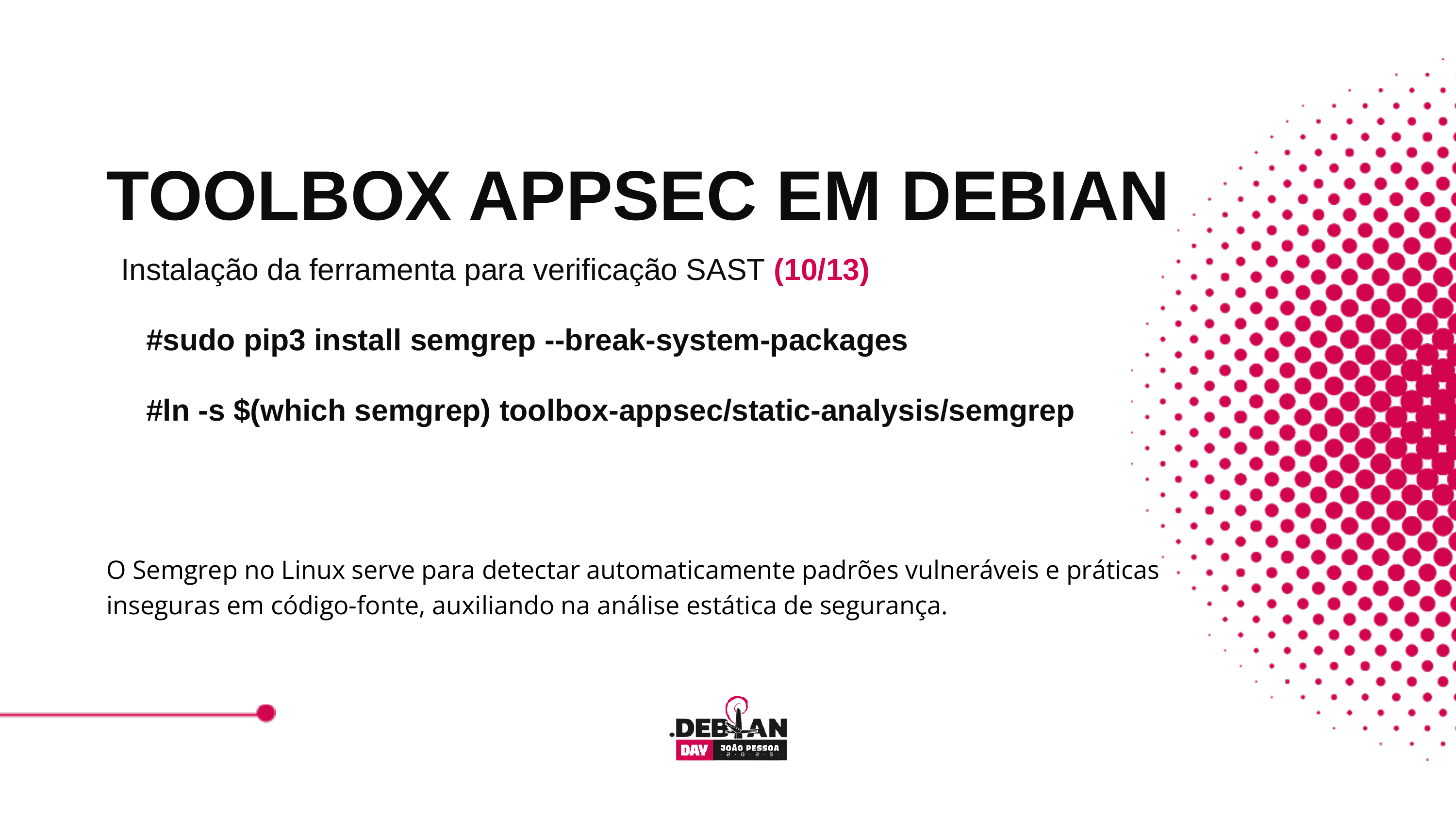

TOOLBOX APPSEC EM DEBIAN
Instalação da ferramenta para verificação SAST (10/13)

   #sudo pip3 install semgrep --break-system-packages

   #ln -s $(which semgrep) toolbox-appsec/static-analysis/semgrep
O Semgrep no Linux serve para detectar automaticamente padrões vulneráveis e práticas inseguras em código-fonte, auxiliando na análise estática de segurança.